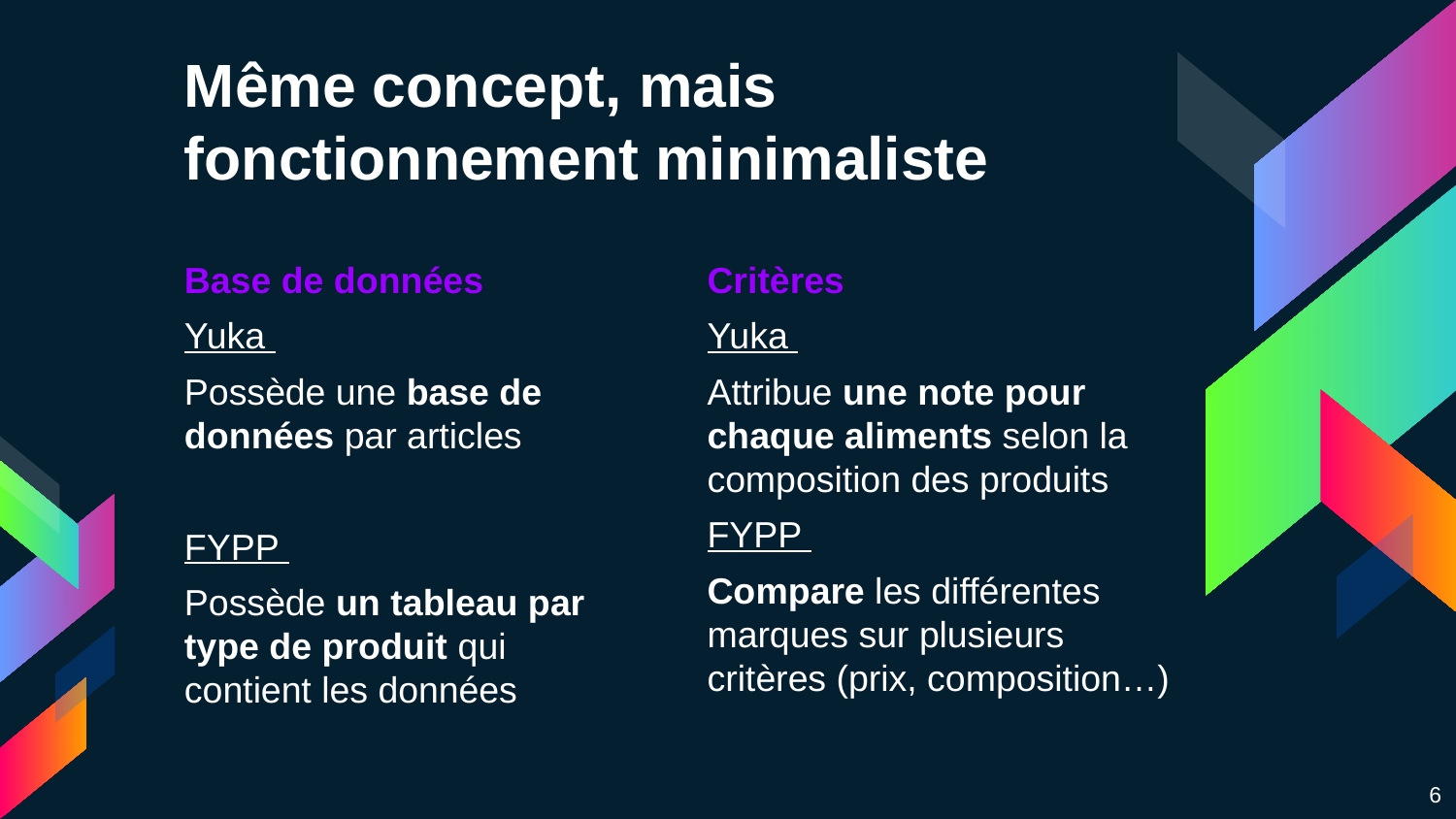

# Même concept, mais fonctionnement minimaliste
Base de données
Yuka
Possède une base de données par articles

FYPP
Possède un tableau par type de produit qui contient les données

Critères
Yuka
Attribue une note pour chaque aliments selon la composition des produits
FYPP
Compare les différentes marques sur plusieurs critères (prix, composition…)
6